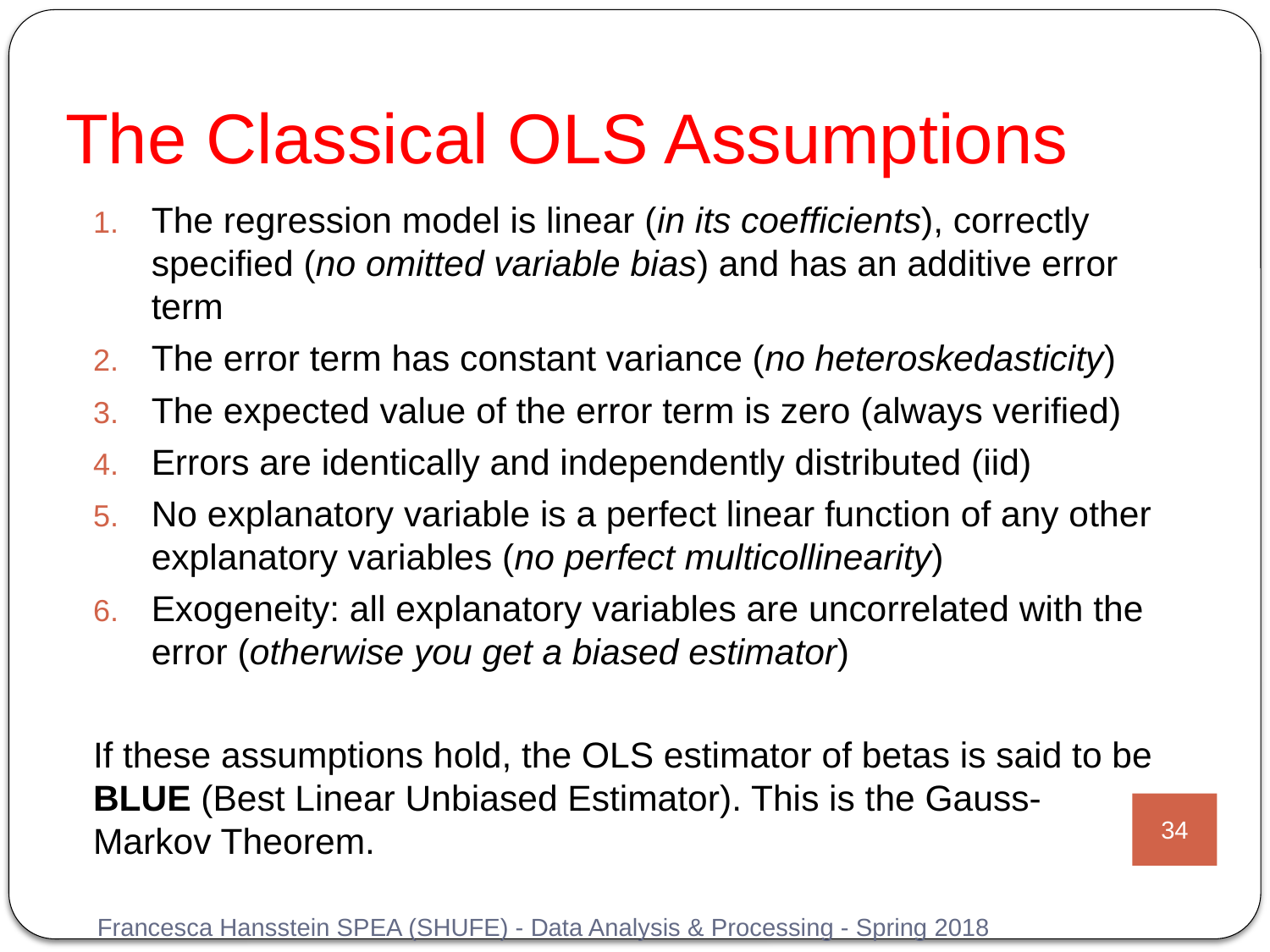

# The Classical OLS Assumptions
The regression model is linear (in its coefficients), correctly specified (no omitted variable bias) and has an additive error term
The error term has constant variance (no heteroskedasticity)
The expected value of the error term is zero (always verified)
Errors are identically and independently distributed (iid)
No explanatory variable is a perfect linear function of any other explanatory variables (no perfect multicollinearity)
Exogeneity: all explanatory variables are uncorrelated with the error (otherwise you get a biased estimator)

If these assumptions hold, the OLS estimator of betas is said to be BLUE (Best Linear Unbiased Estimator). This is the Gauss- Markov Theorem.
34
Francesca Hansstein SPEA (SHUFE) - Data Analysis & Processing - Spring 2018